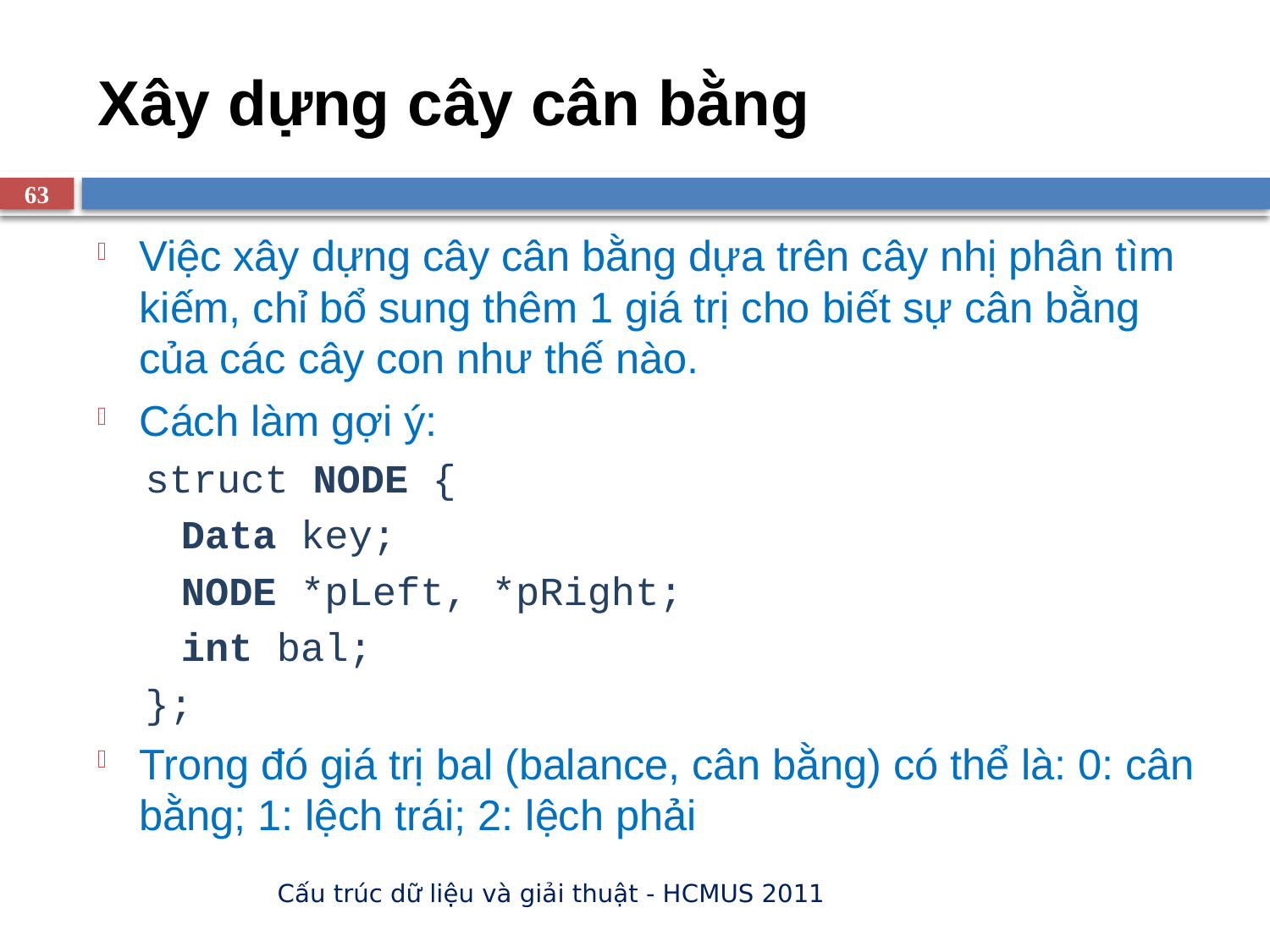

# Xây dựng cây cân bằng
63
Việc xây dựng cây cân bằng dựa trên cây nhị phân tìm kiếm, chỉ bổ sung thêm 1 giá trị cho biết sự cân bằng của các cây con như thế nào.
Cách làm gợi ý:
struct NODE {
		Data key;
		NODE *pLeft, *pRight;
		int bal;
};
Trong đó giá trị bal (balance, cân bằng) có thể là: 0: cân bằng; 1: lệch trái; 2: lệch phải
Cấu trúc dữ liệu và giải thuật - HCMUS 2011